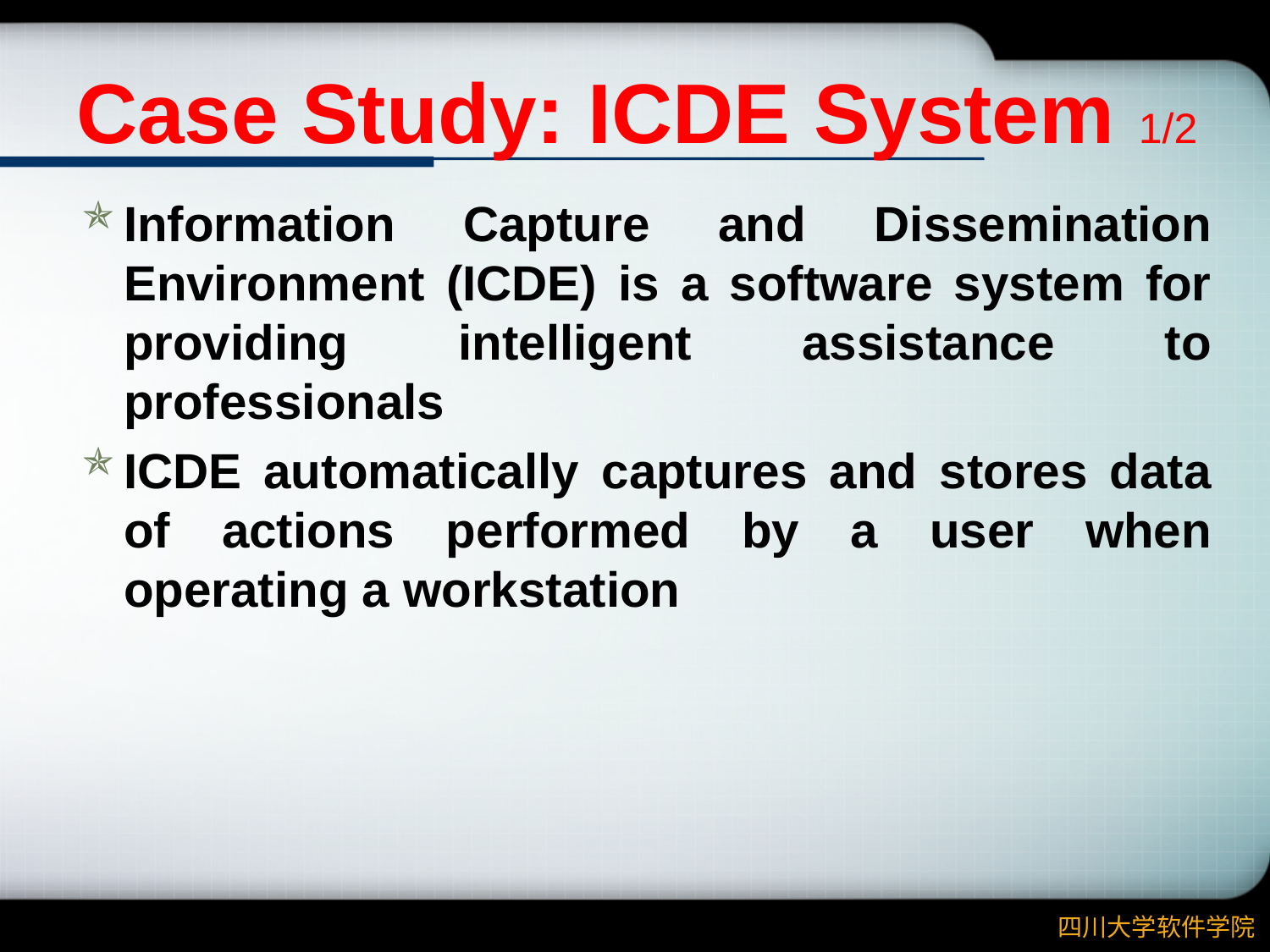

# Case Study: ICDE System 1/2
Information Capture and Dissemination Environment (ICDE) is a software system for providing intelligent assistance to professionals
ICDE automatically captures and stores data of actions performed by a user when operating a workstation